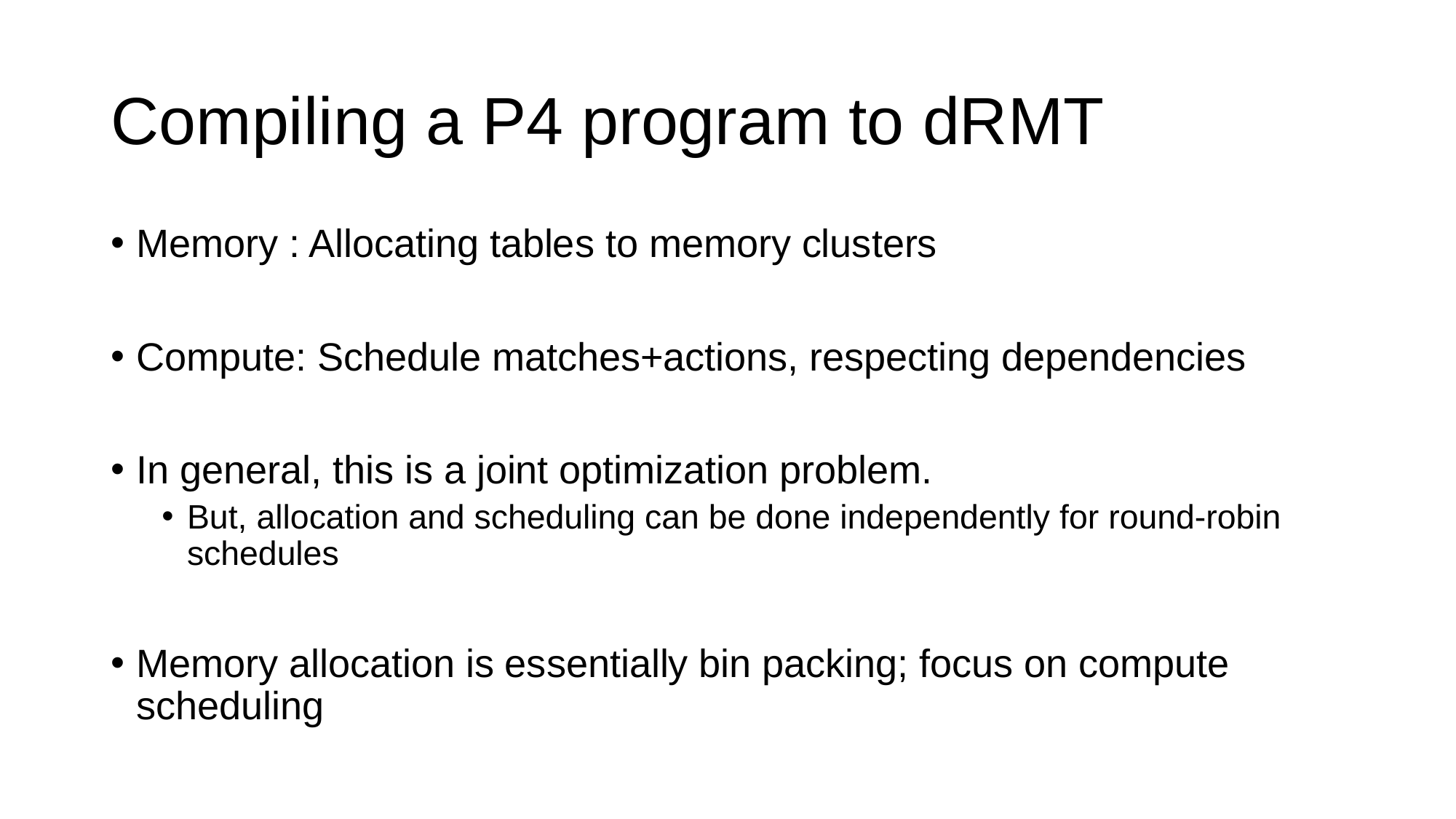

# Compiling a P4 program to dRMT
Memory : Allocating tables to memory clusters

Compute: Schedule matches+actions, respecting dependencies

In general, this is a joint optimization problem.
But, allocation and scheduling can be done independently for round-robin schedules

Memory allocation is essentially bin packing; focus on compute scheduling